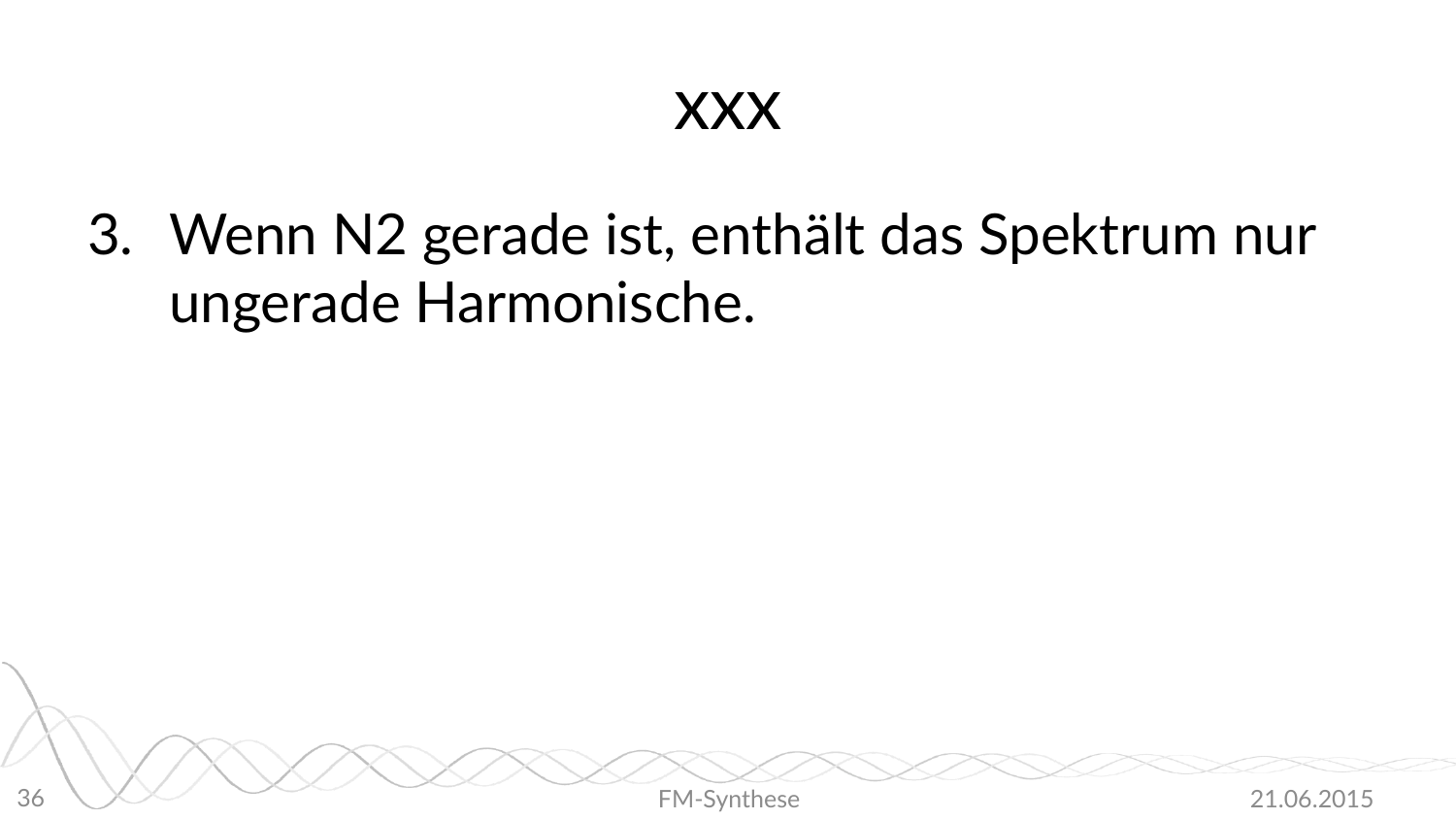

# xxx
Wenn N2 gerade ist, enthält das Spektrum nur ungerade Harmonische.
36
FM-Synthese
21.06.2015